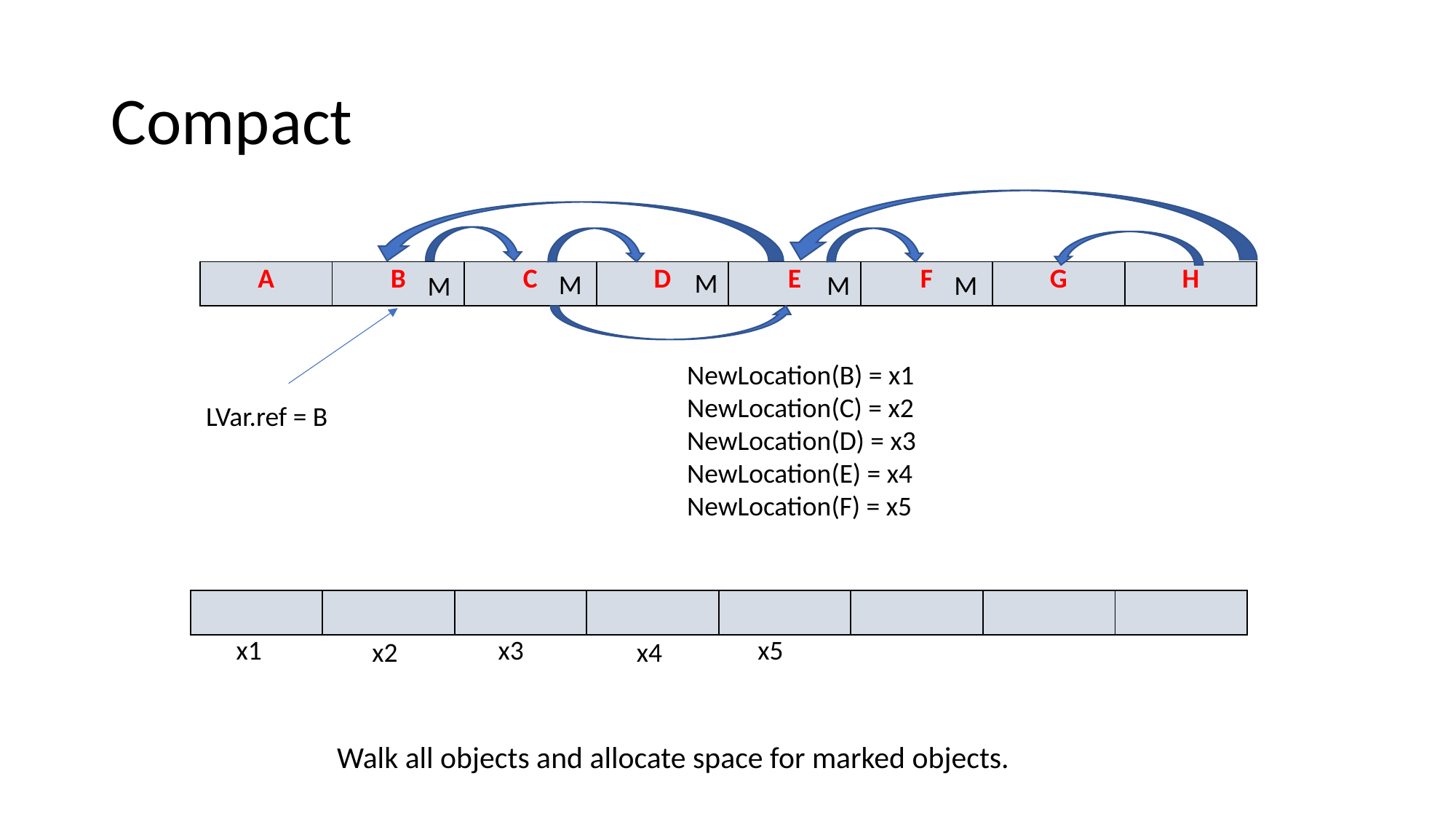

# Compact

M
| A | B | C | D | E | F | G | H |
| --- | --- | --- | --- | --- | --- | --- | --- |
M
M
M
M

NewLocation(B) = x1
NewLocation(C) = x2
NewLocation(D) = x3
NewLocation(E) = x4
NewLocation(F) = x5
LVar.ref = B
|  |  |  |  |  |  |  |  |
| --- | --- | --- | --- | --- | --- | --- | --- |
x1
x3
x5
x2
x4
Walk all objects and allocate space for marked objects.